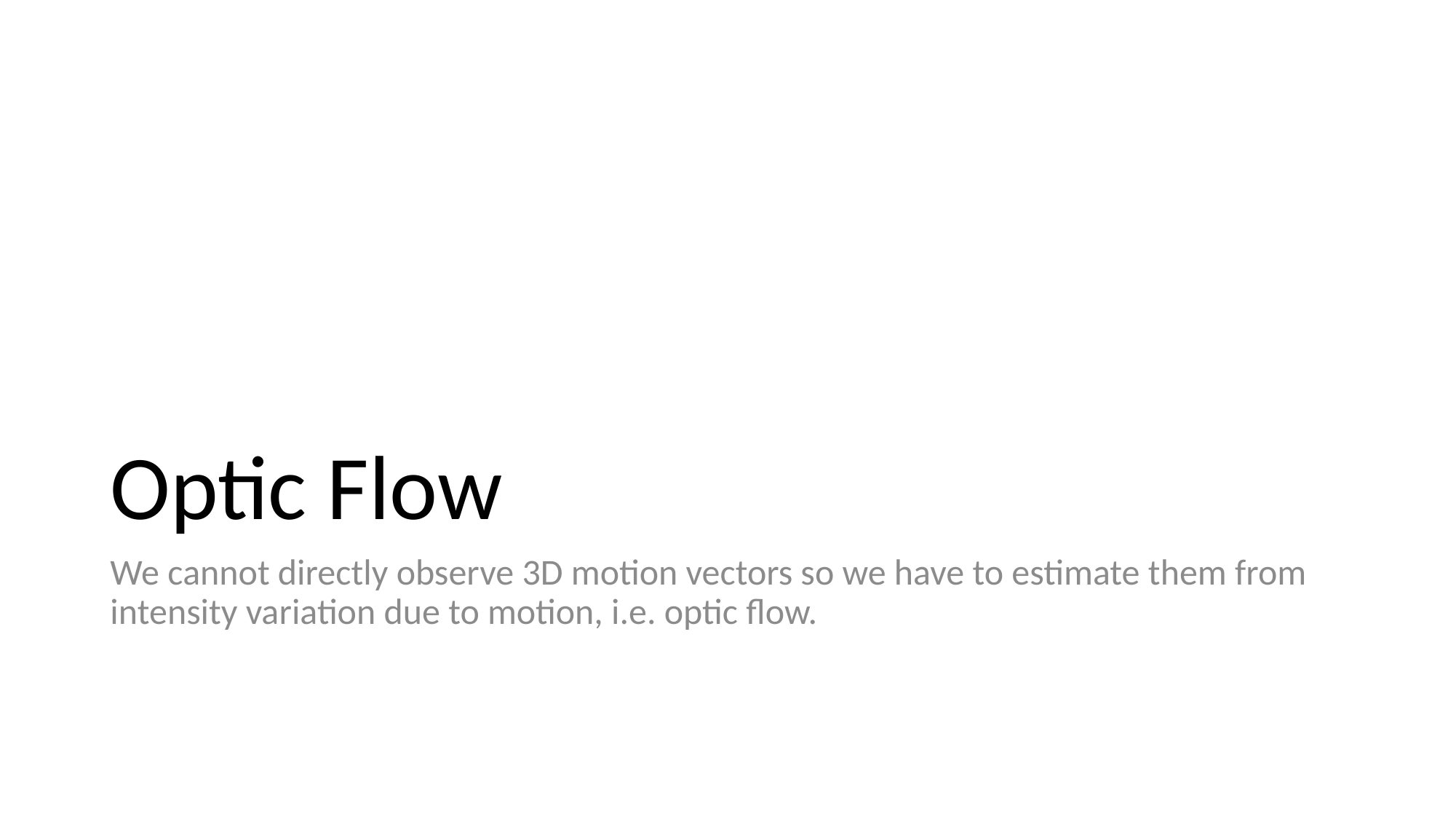

# Optic Flow
We cannot directly observe 3D motion vectors so we have to estimate them from intensity variation due to motion, i.e. optic flow.